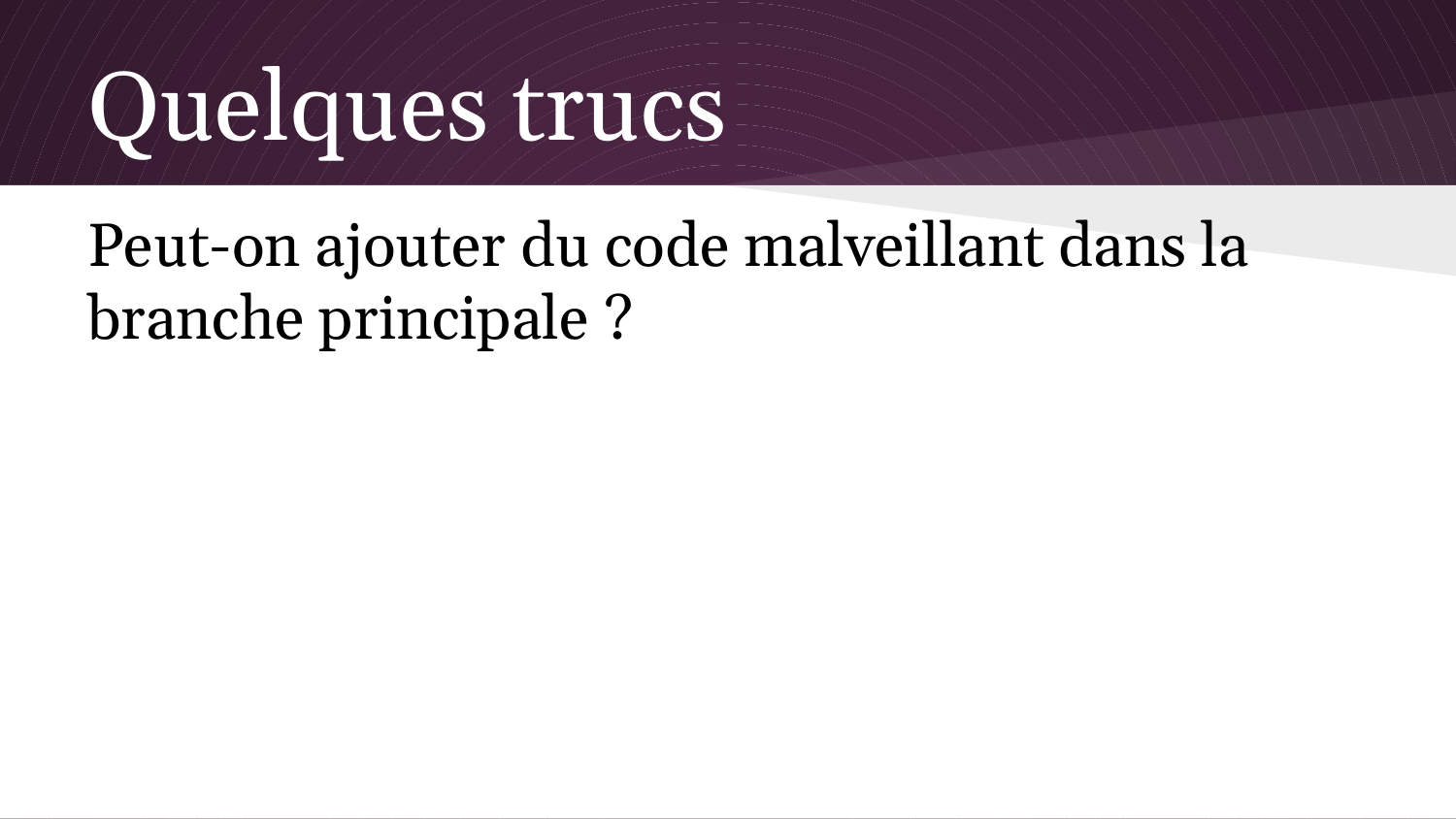

# Quelques trucs
Peut-on ajouter du code malveillant dans la branche principale ?